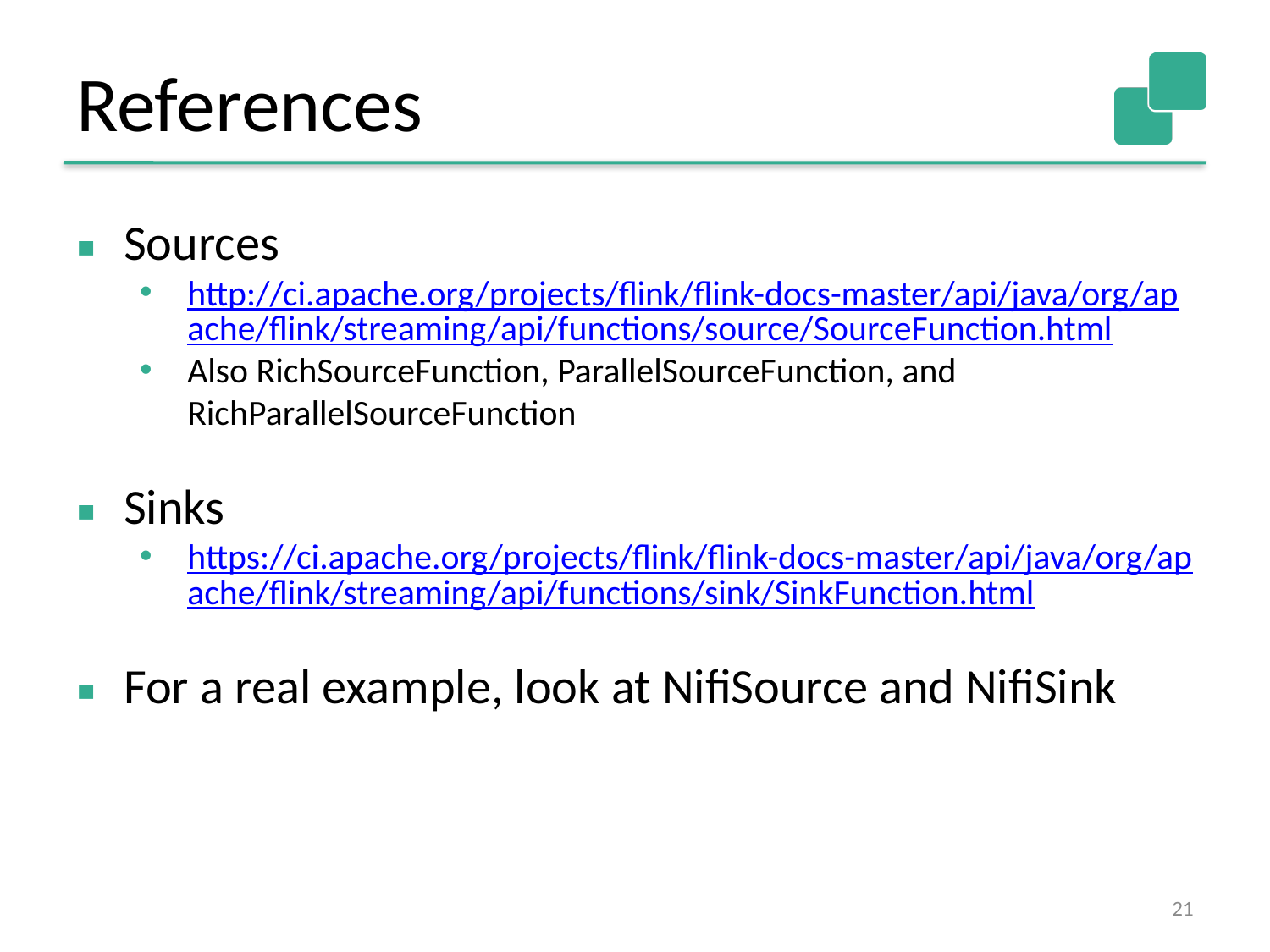

References
Sources
http://ci.apache.org/projects/flink/flink-docs-master/api/java/org/apache/flink/streaming/api/functions/source/SourceFunction.html
Also RichSourceFunction, ParallelSourceFunction, and RichParallelSourceFunction

Sinks
https://ci.apache.org/projects/flink/flink-docs-master/api/java/org/apache/flink/streaming/api/functions/sink/SinkFunction.html

For a real example, look at NifiSource and NifiSink

21